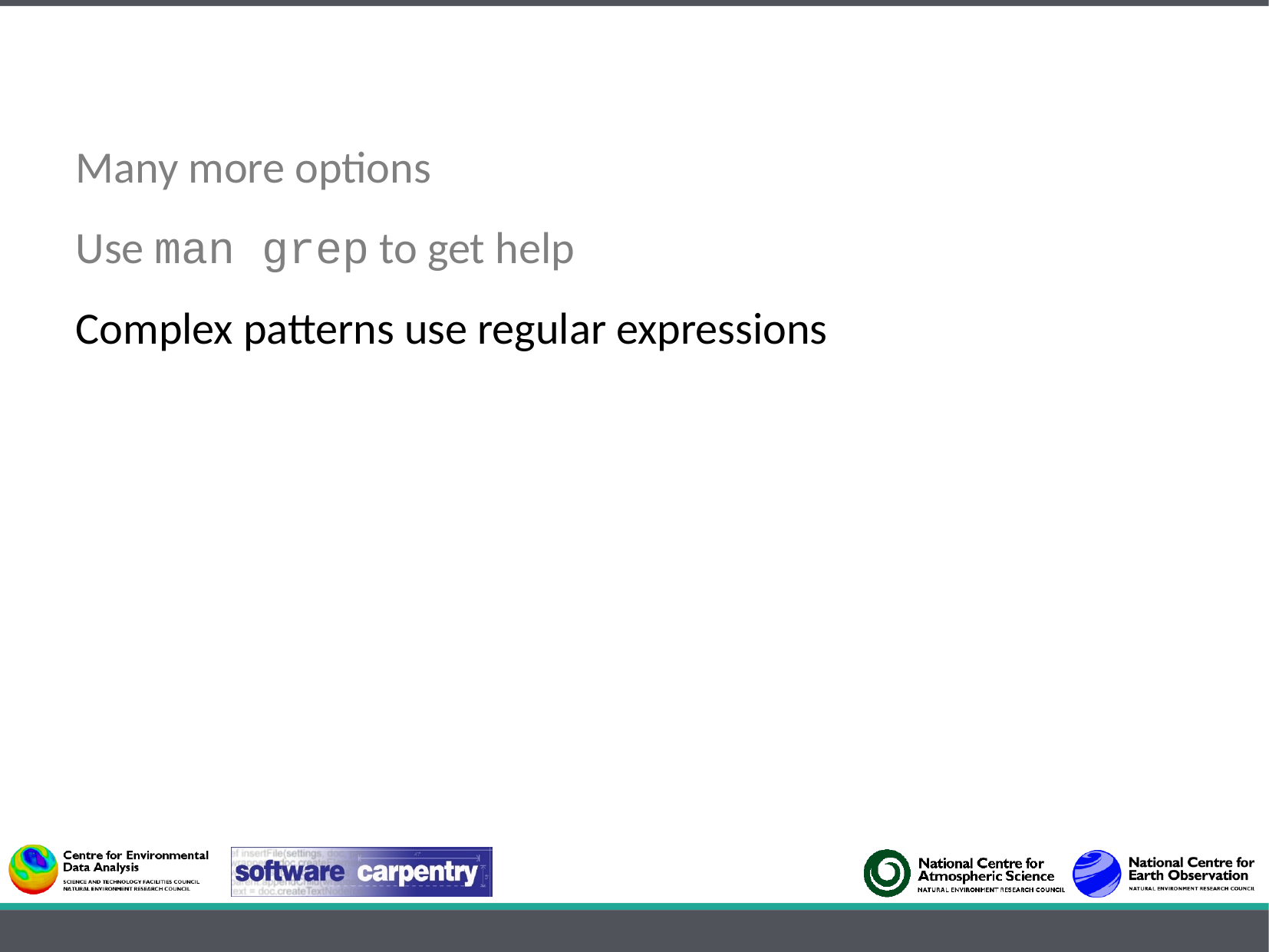

Many more options
Use man grep to get help
Complex patterns use regular expressions